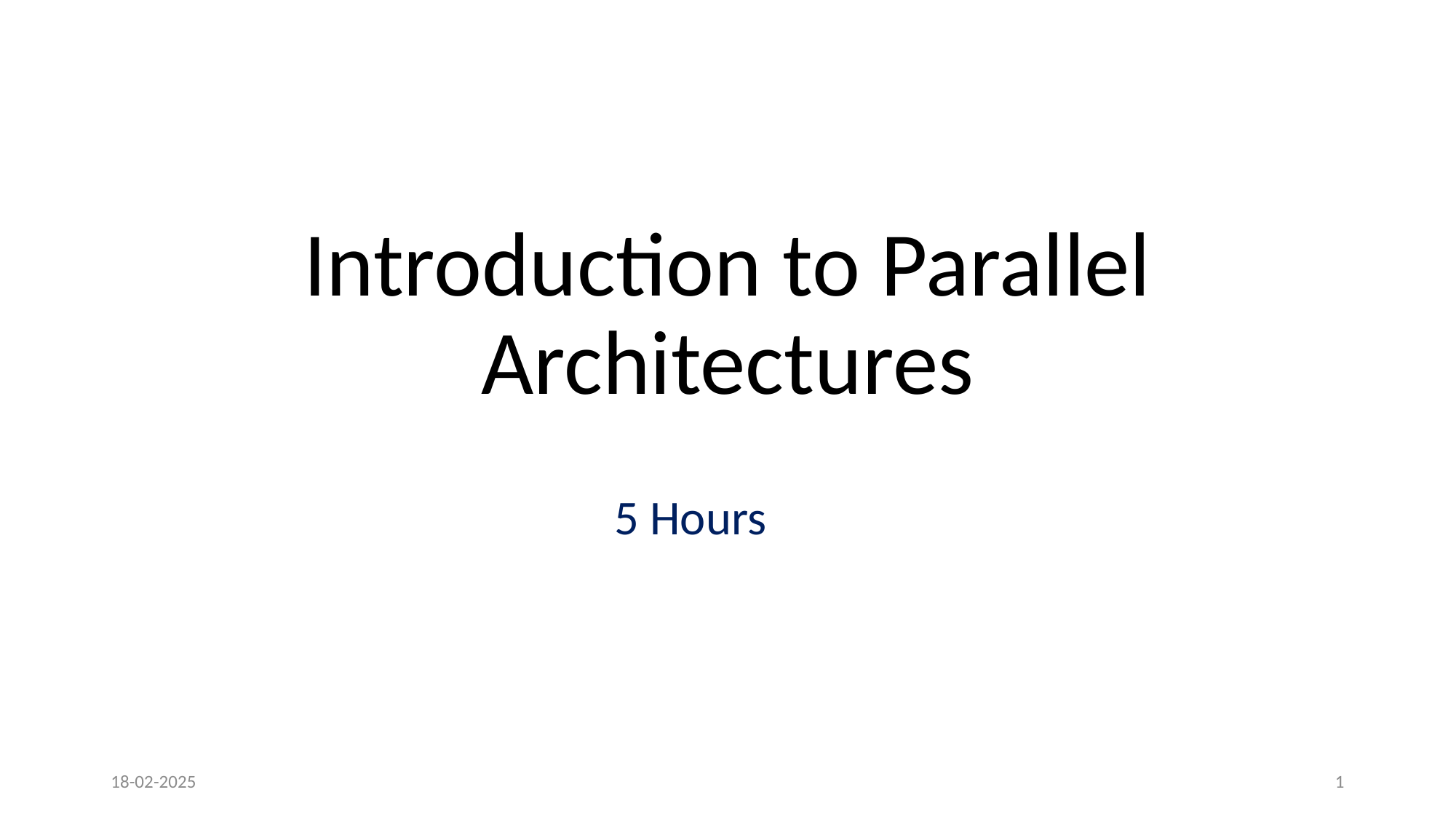

# Introduction to Parallel Architectures
5 Hours
18-02-2025
1